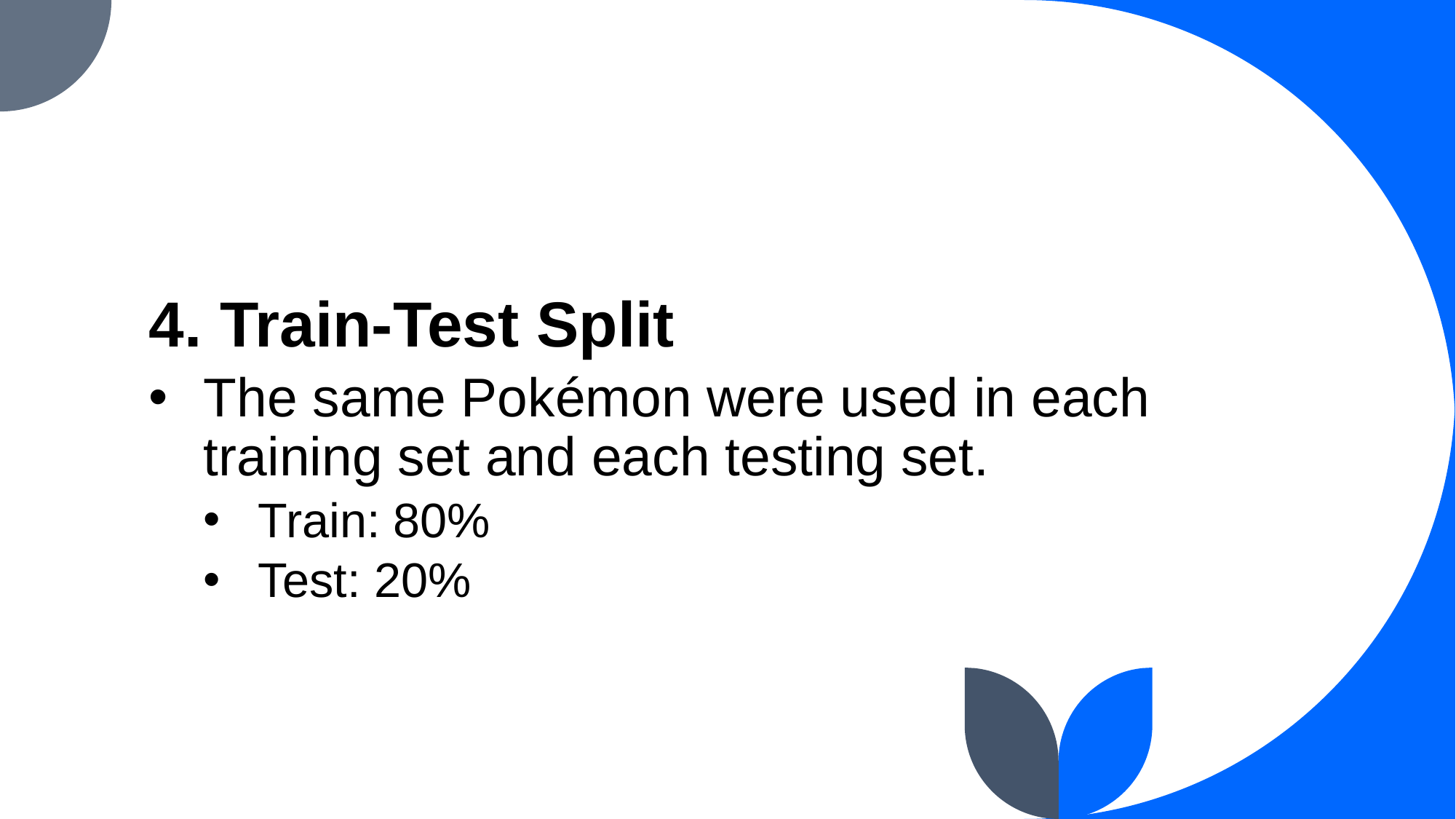

# 4. Train-Test Split
The same Pokémon were used in each training set and each testing set.
Train: 80%
Test: 20%